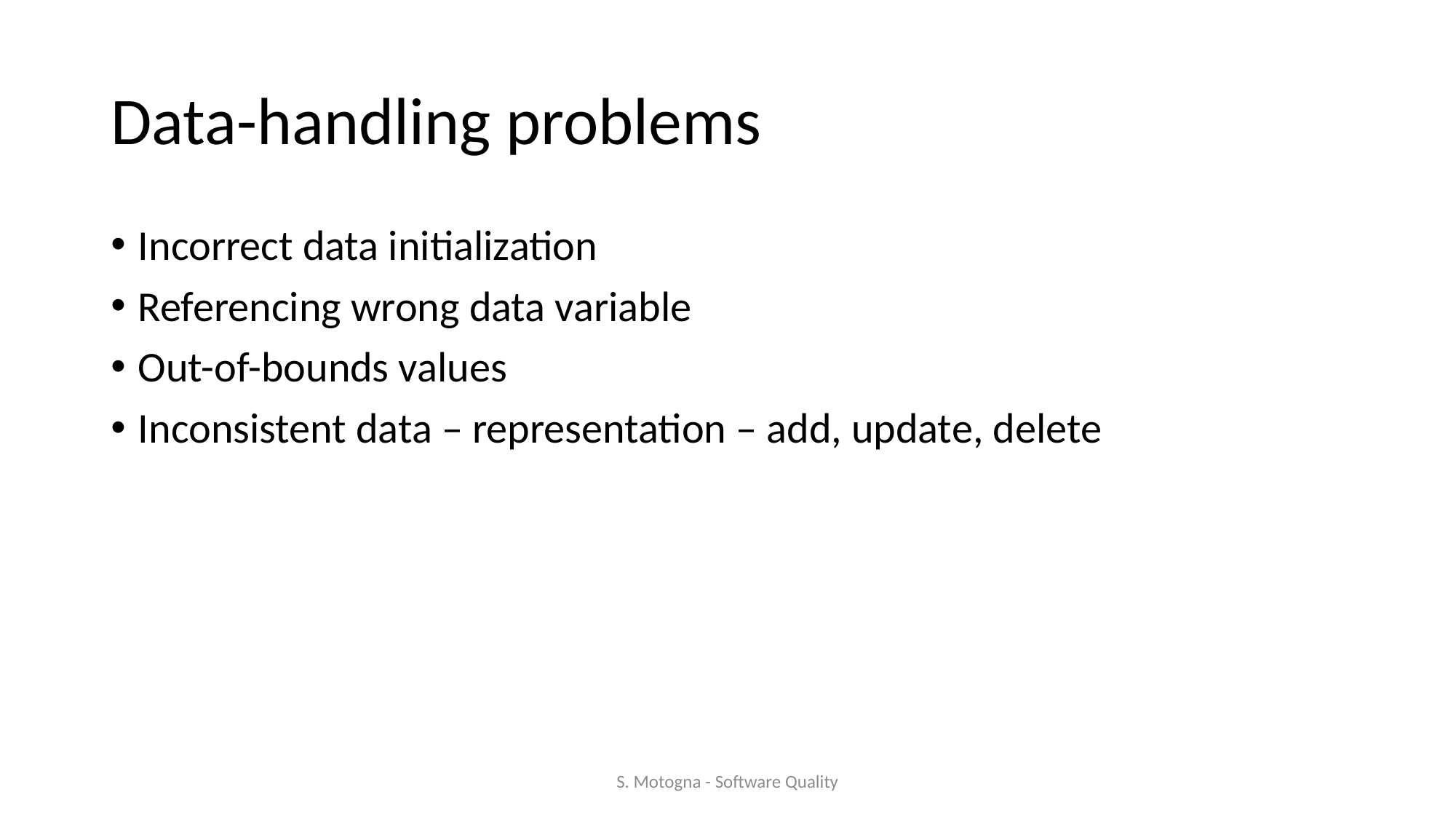

# Data-handling problems
Incorrect data initialization
Referencing wrong data variable
Out-of-bounds values
Inconsistent data – representation – add, update, delete
S. Motogna - Software Quality